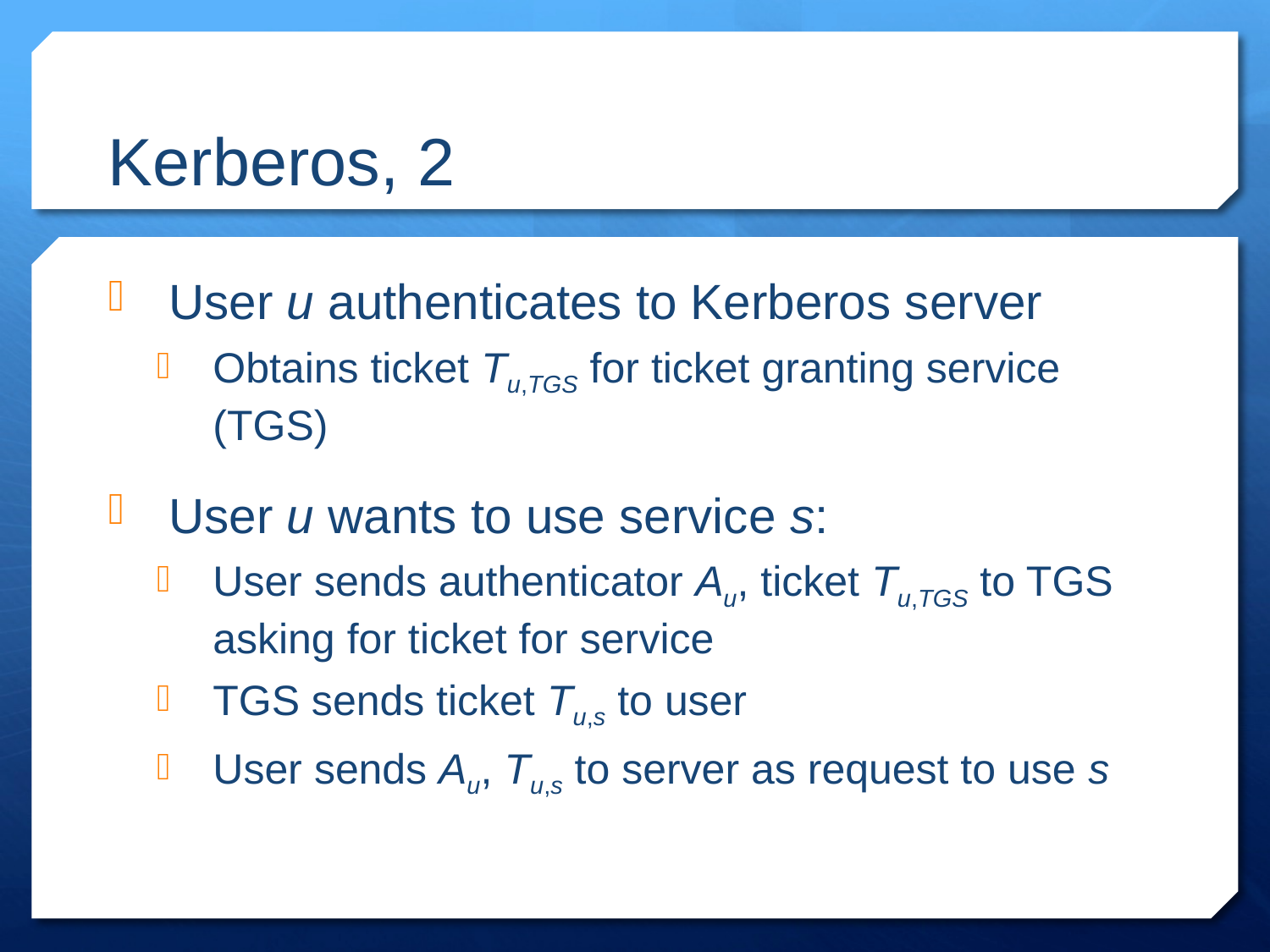

Kerberos, 2
User u authenticates to Kerberos server
Obtains ticket Tu,TGS for ticket granting service (TGS)
User u wants to use service s:
User sends authenticator Au, ticket Tu,TGS to TGS asking for ticket for service
TGS sends ticket Tu,s to user
User sends Au, Tu,s to server as request to use s